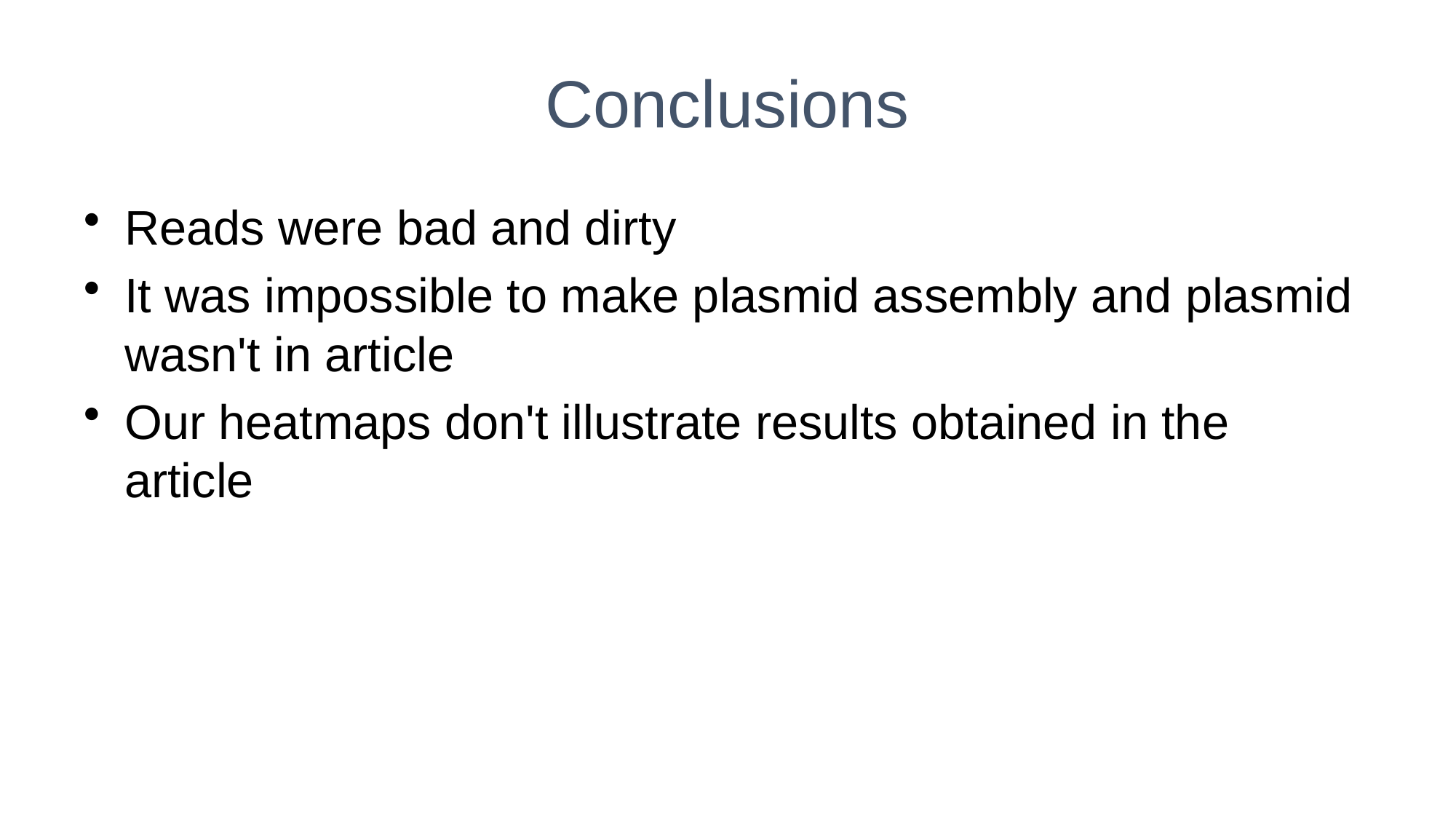

# Conclusions
Reads were bad and dirty
It was impossible to make plasmid assembly and plasmid wasn't in article
Our heatmaps don't illustrate results obtained in the article